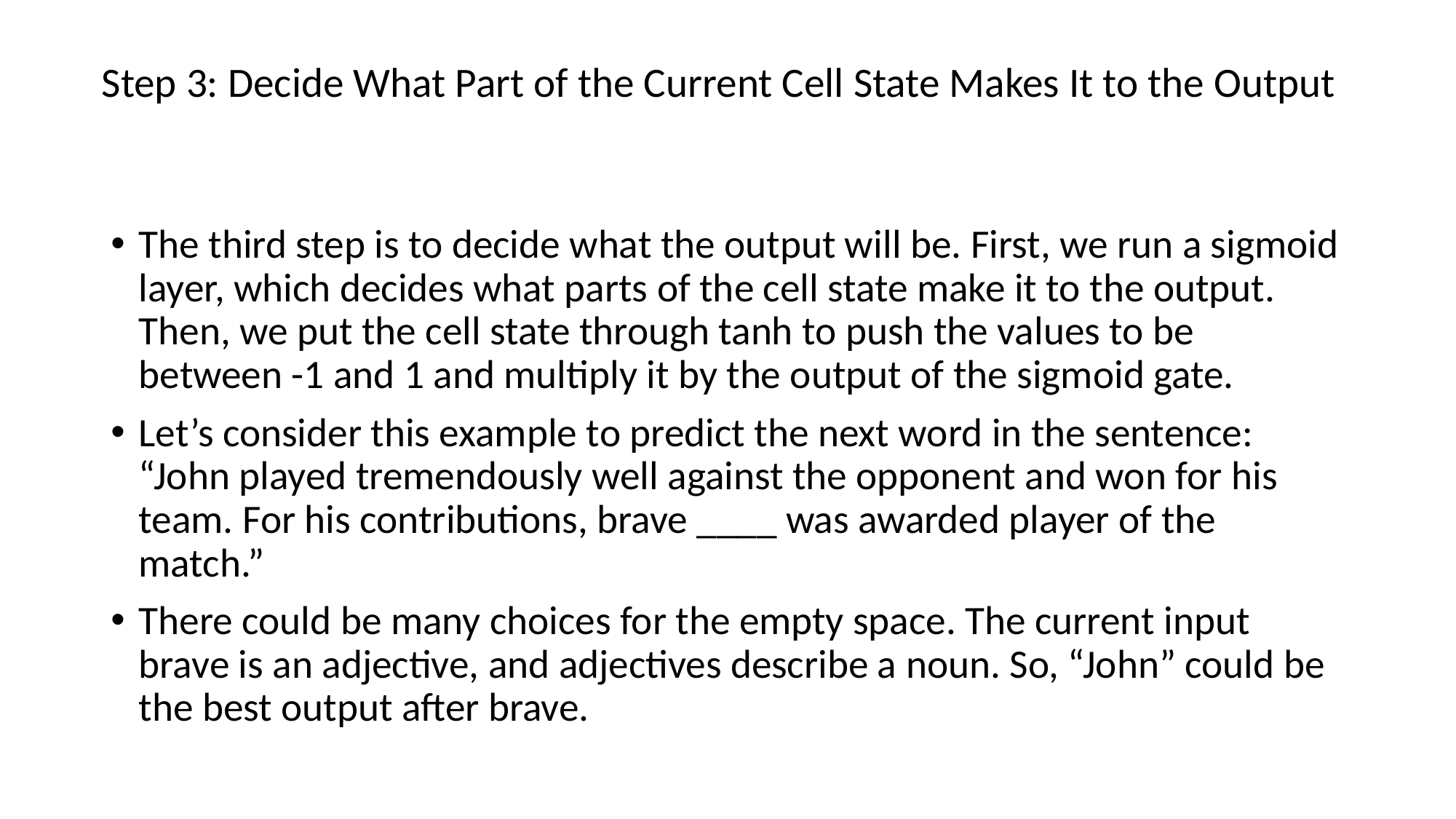

# Step 3: Decide What Part of the Current Cell State Makes It to the Output

The third step is to decide what the output will be. First, we run a sigmoid layer, which decides what parts of the cell state make it to the output. Then, we put the cell state through tanh to push the values to be between -1 and 1 and multiply it by the output of the sigmoid gate.
Let’s consider this example to predict the next word in the sentence: “John played tremendously well against the opponent and won for his team. For his contributions, brave ____ was awarded player of the match.”
There could be many choices for the empty space. The current input brave is an adjective, and adjectives describe a noun. So, “John” could be the best output after brave.